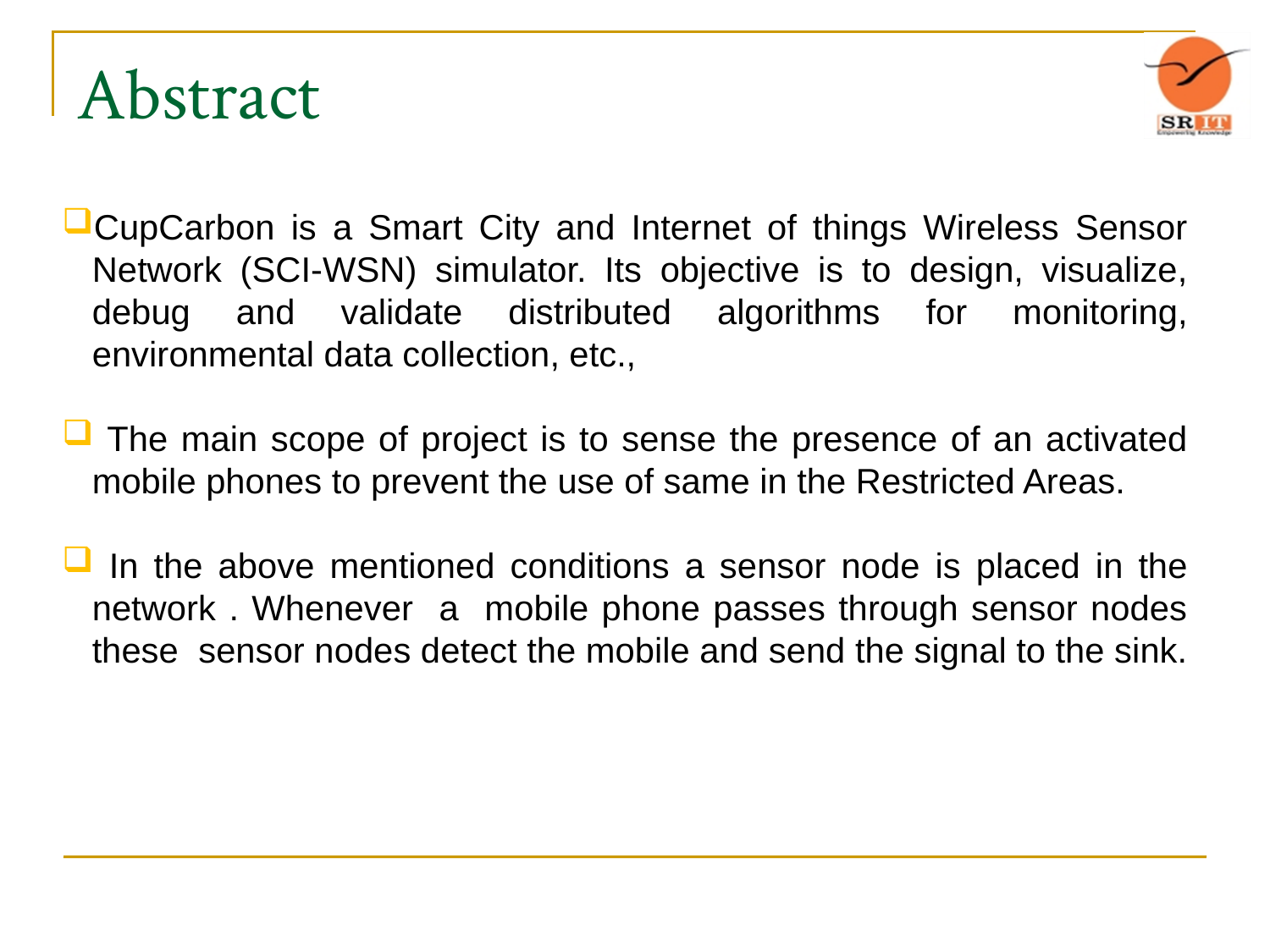

# Abstract

CupCarbon is a Smart City and Internet of things Wireless Sensor Network (SCI-WSN) simulator. Its objective is to design, visualize, debug and validate distributed algorithms for monitoring, environmental data collection, etc.,

 The main scope of project is to sense the presence of an activated mobile phones to prevent the use of same in the Restricted Areas.

 In the above mentioned conditions a sensor node is placed in the network . Whenever  a  mobile phone passes through sensor nodes these  sensor nodes detect the mobile and send the signal to the sink.